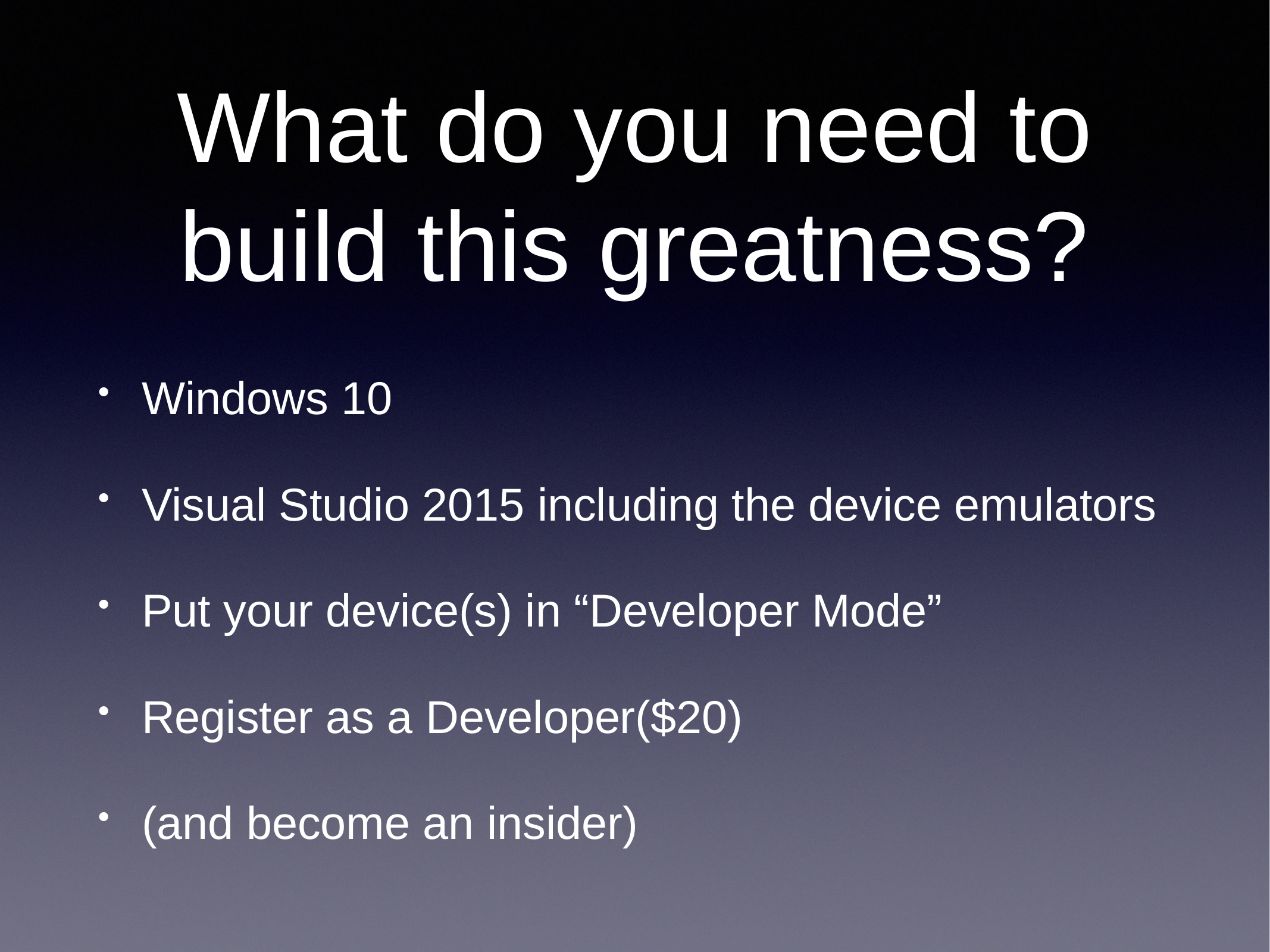

# What do you need to build this greatness?
Windows 10
Visual Studio 2015 including the device emulators
Put your device(s) in “Developer Mode”
Register as a Developer($20)
(and become an insider)